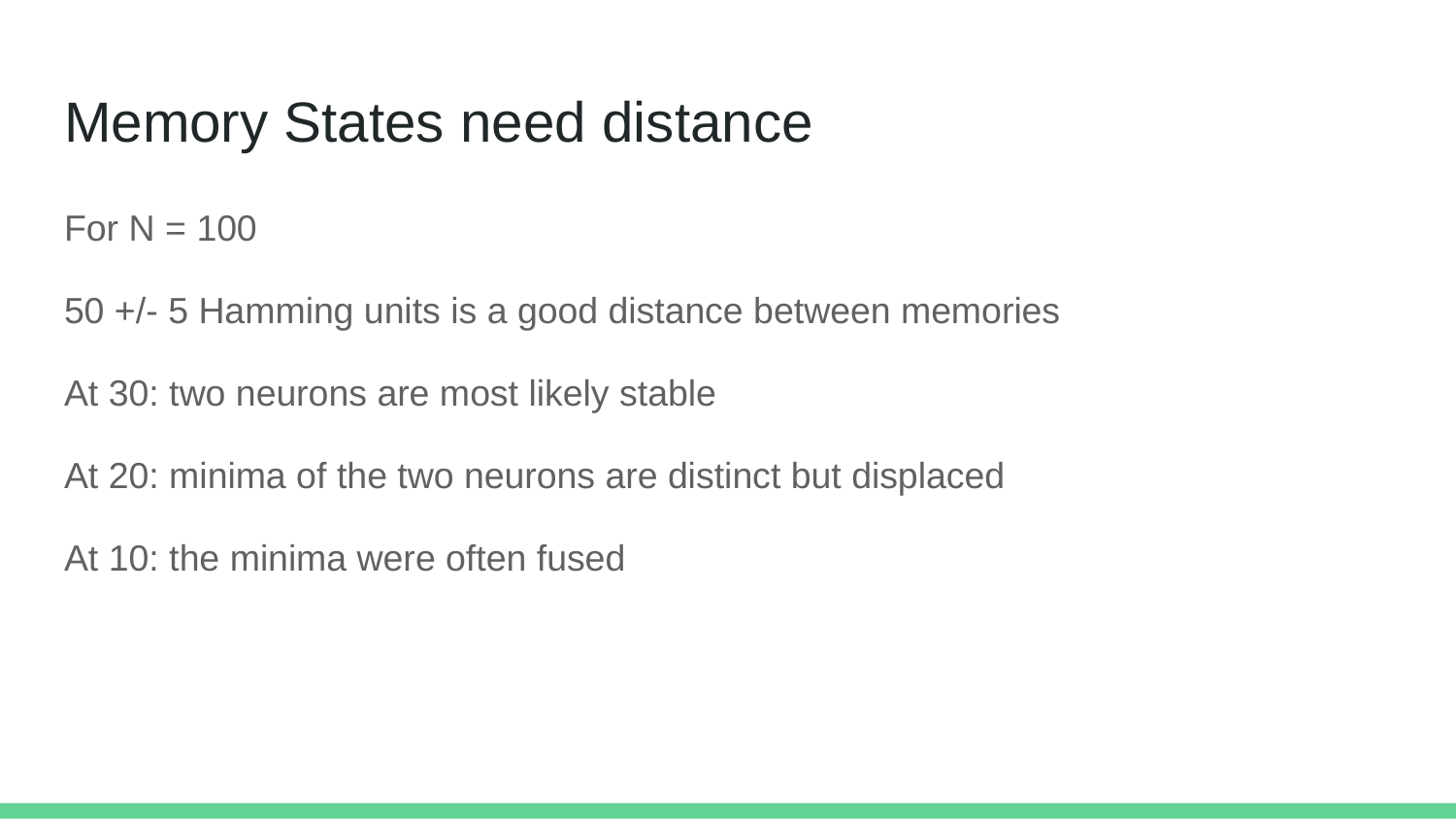

# Memory States need distance
For N = 100
50 +/- 5 Hamming units is a good distance between memories
At 30: two neurons are most likely stable
At 20: minima of the two neurons are distinct but displaced
At 10: the minima were often fused